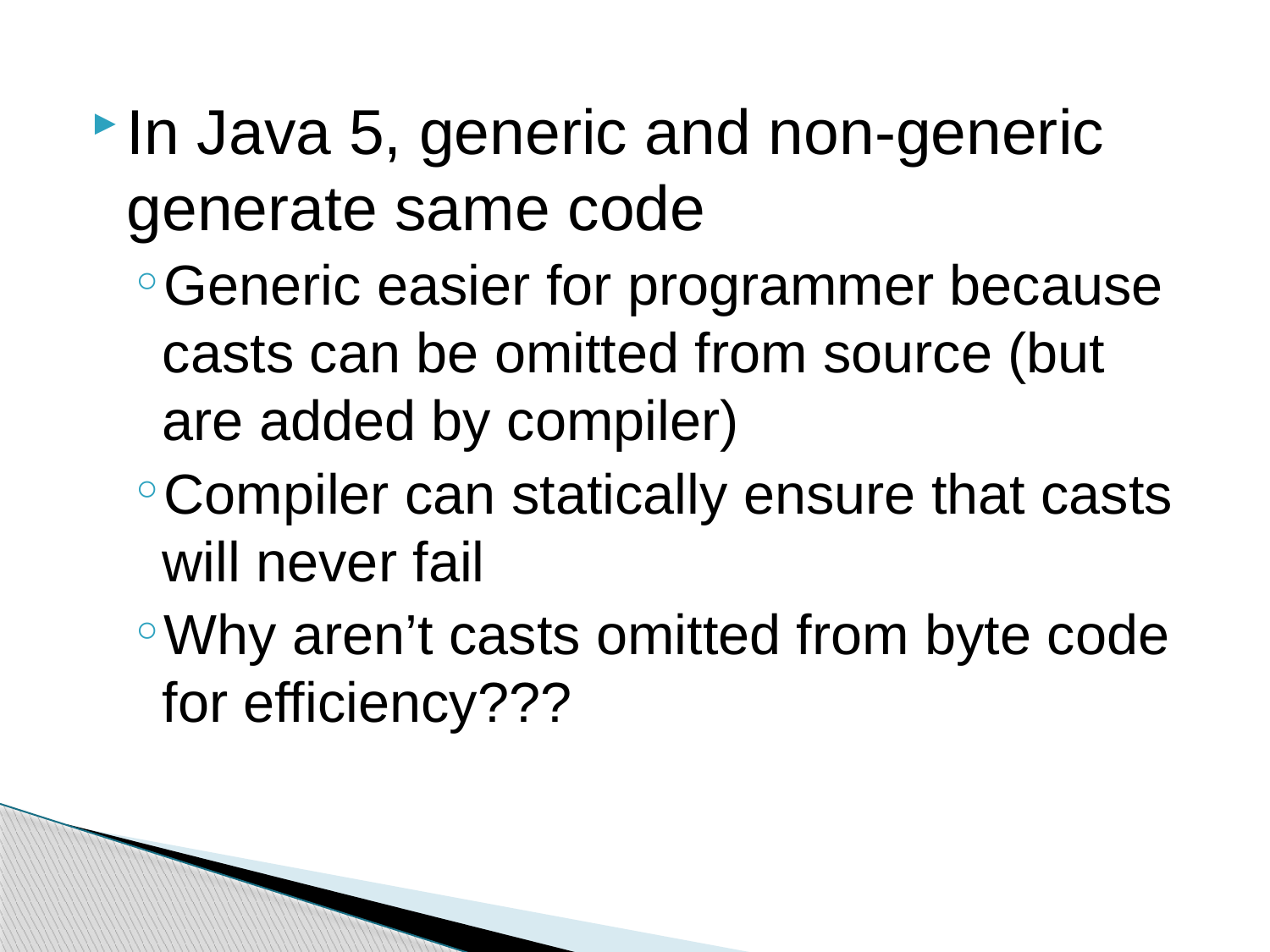

In Java 5, generic and non-generic generate same code
Generic easier for programmer because casts can be omitted from source (but are added by compiler)
Compiler can statically ensure that casts will never fail
Why aren’t casts omitted from byte code for efficiency???